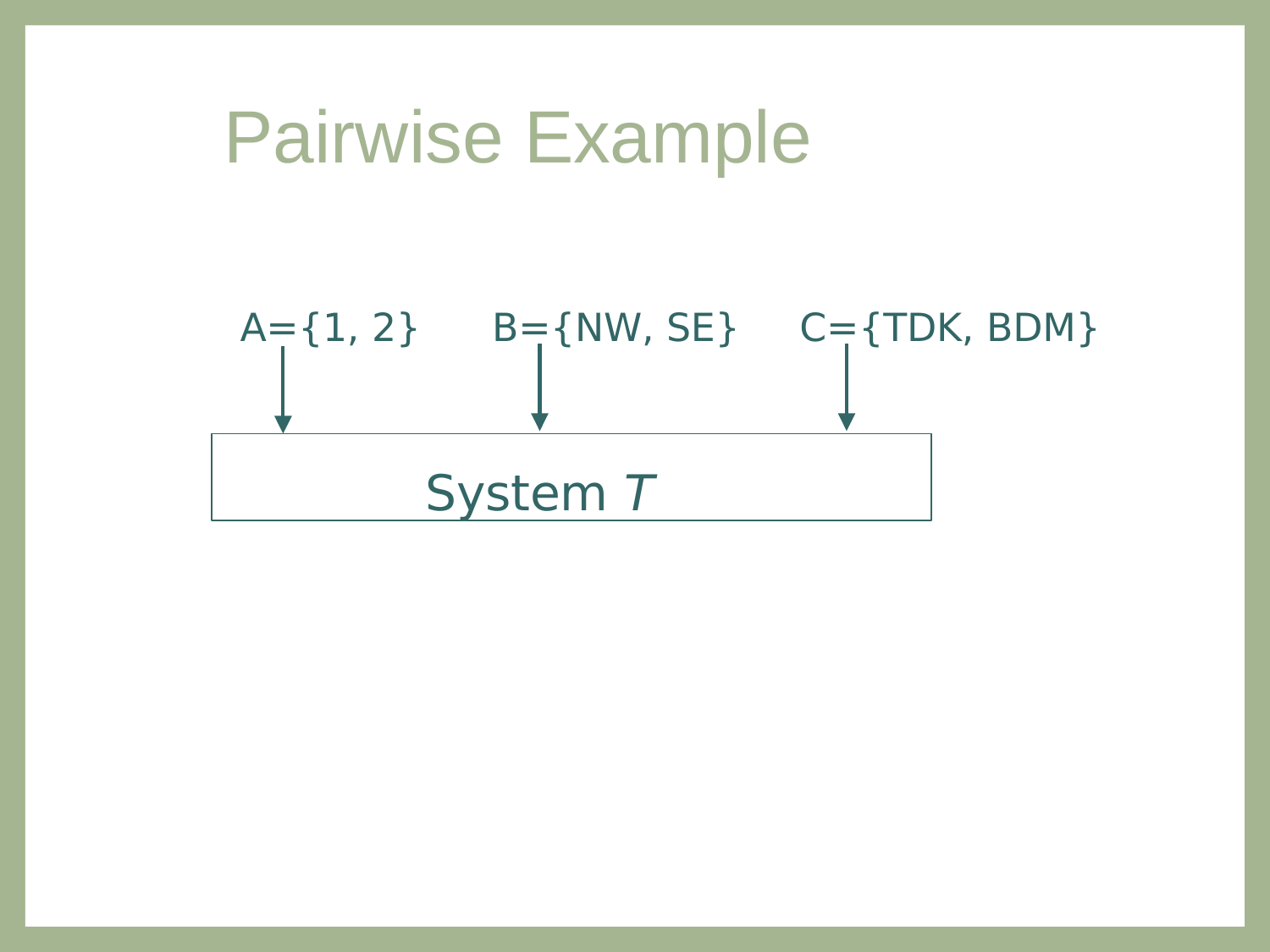

# Pairwise Example
A={1, 2}
B={NW, SE}
C={TDK, BDM}

System T